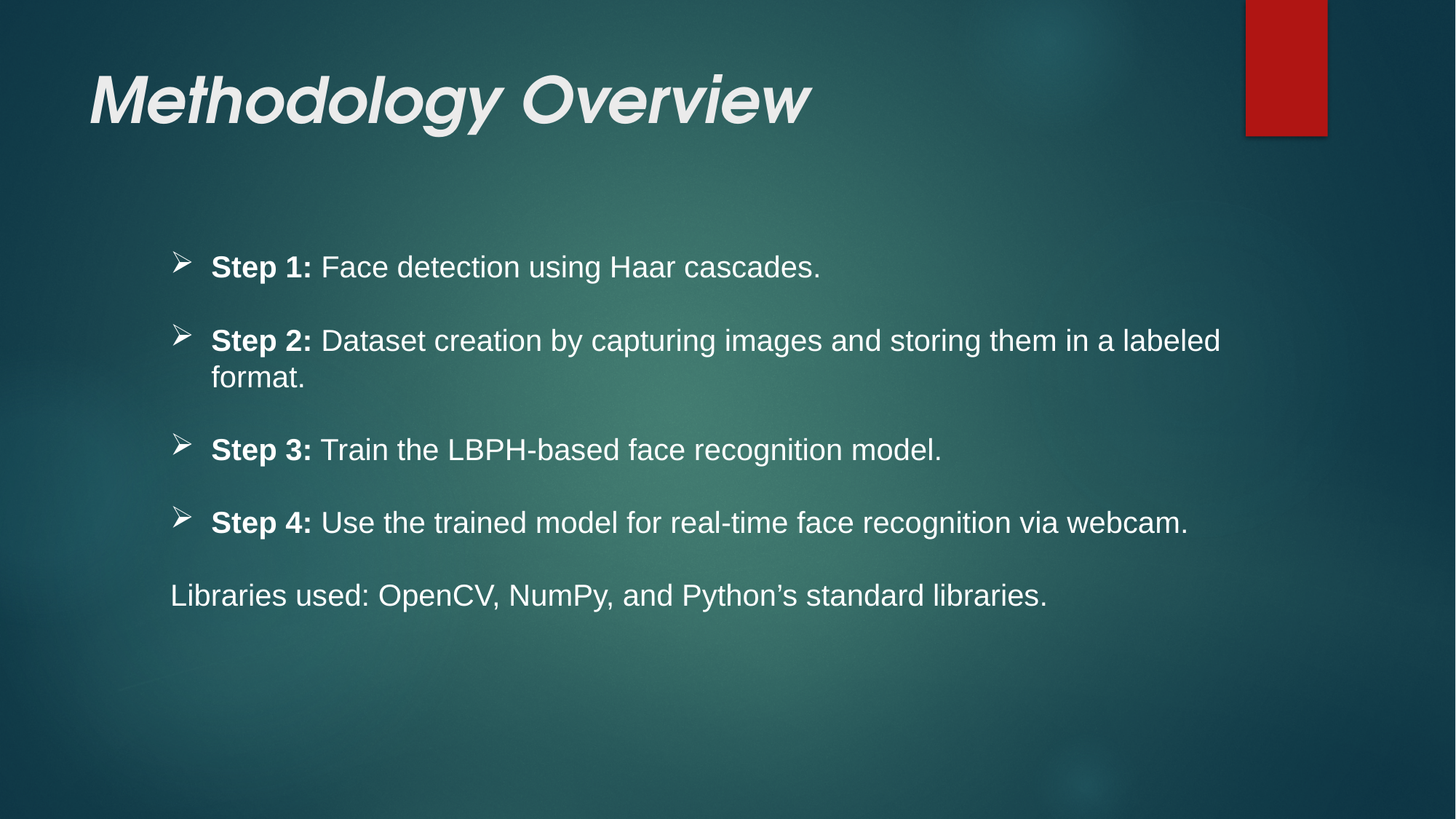

# Methodology Overview
Step 1: Face detection using Haar cascades.

Step 2: Dataset creation by capturing images and storing them in a labeled format.

Step 3: Train the LBPH-based face recognition model.

Step 4: Use the trained model for real-time face recognition via webcam.

Libraries used: OpenCV, NumPy, and Python’s standard libraries.